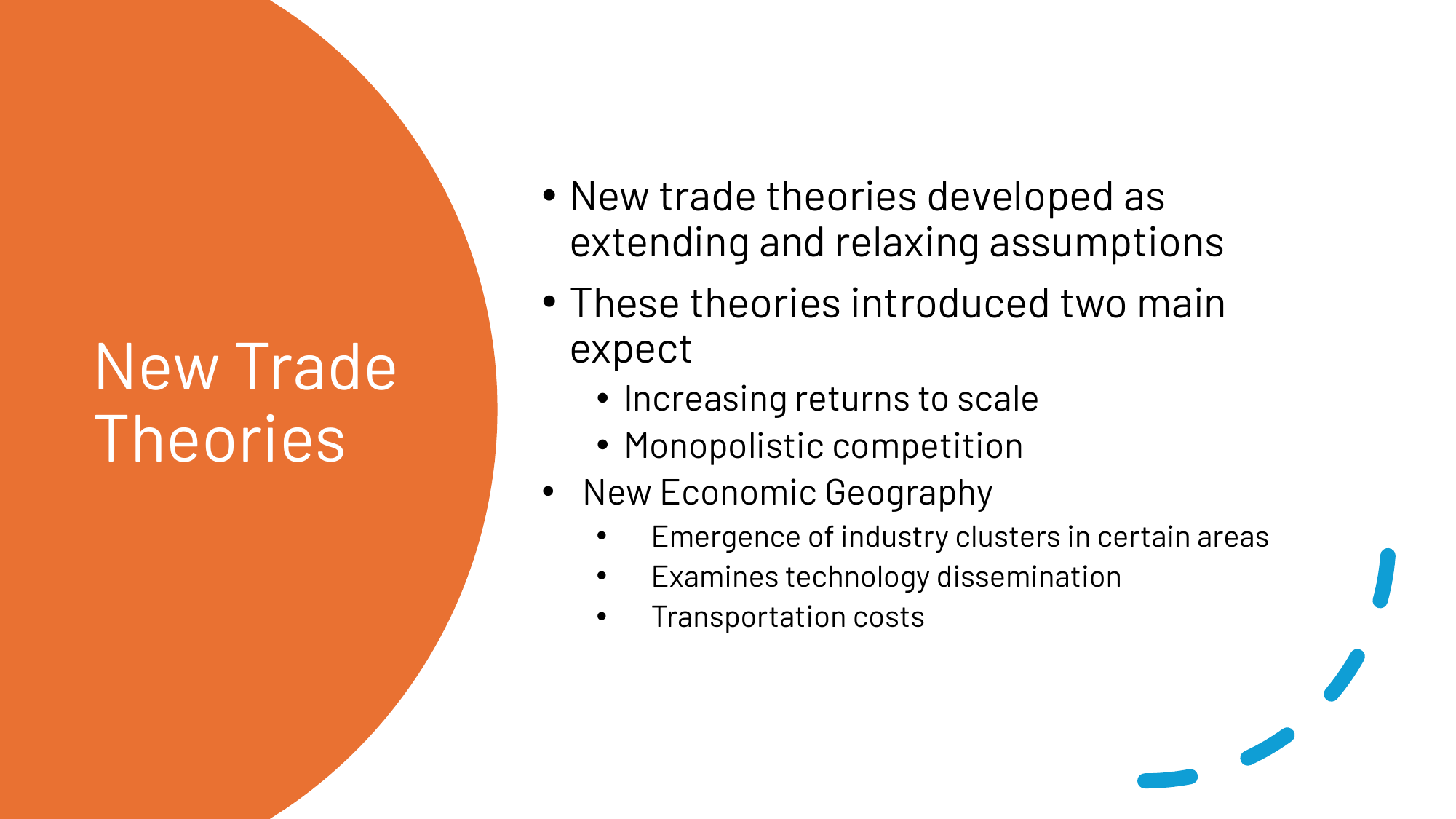

New trade theories developed as extending and relaxing assumptions
These theories introduced two main expect
Increasing returns to scale
Monopolistic competition
New Economic Geography
Emergence of industry clusters in certain areas
Examines technology dissemination
Transportation costs
# New Trade Theories